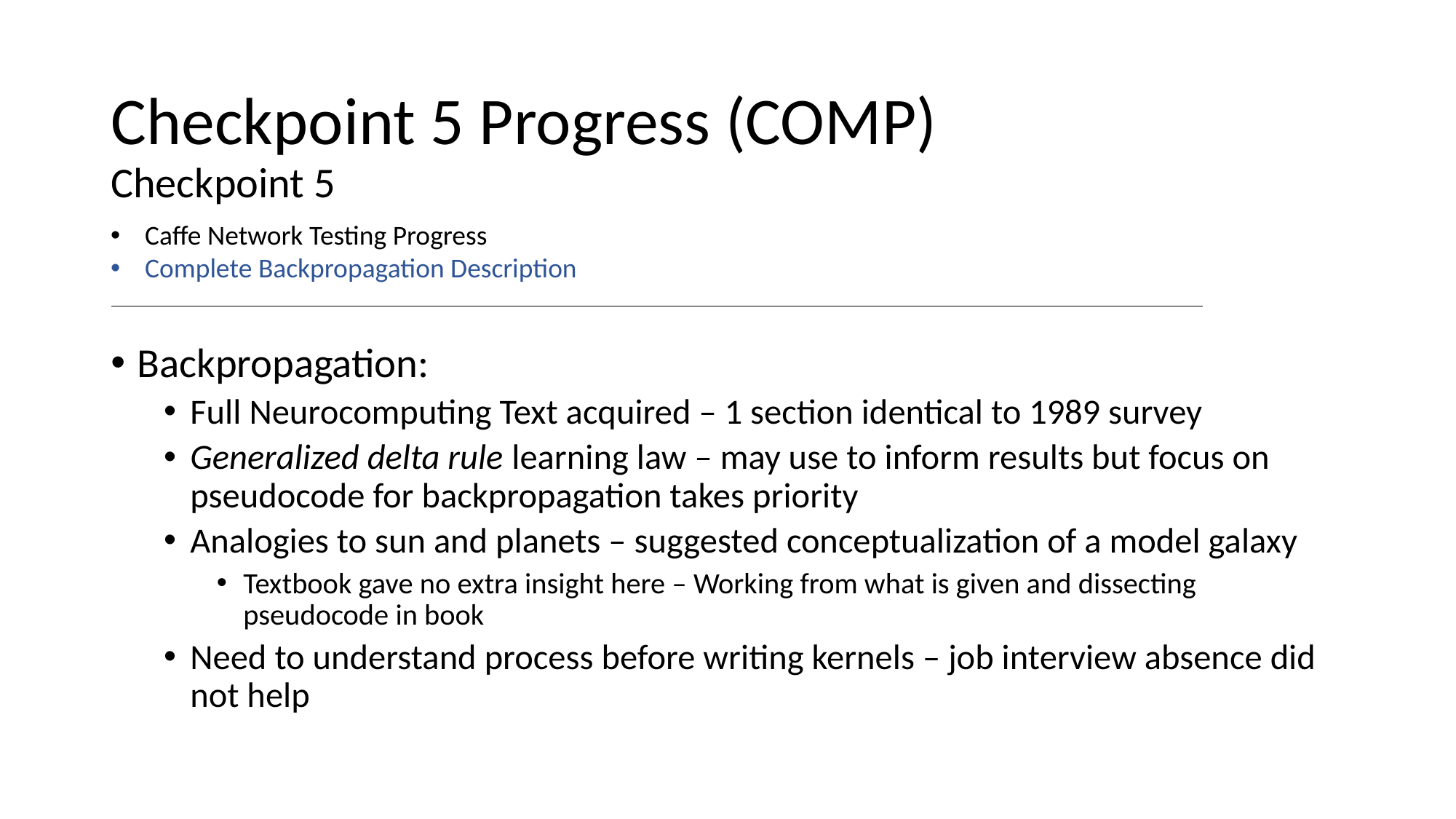

# Checkpoint 5 Progress (COMP)
Checkpoint 5
Caffe Network Testing Progress
Complete Backpropagation Description
Backpropagation:
Full Neurocomputing Text acquired – 1 section identical to 1989 survey
Generalized delta rule learning law – may use to inform results but focus on pseudocode for backpropagation takes priority
Analogies to sun and planets – suggested conceptualization of a model galaxy
Textbook gave no extra insight here – Working from what is given and dissecting pseudocode in book
Need to understand process before writing kernels – job interview absence did not help